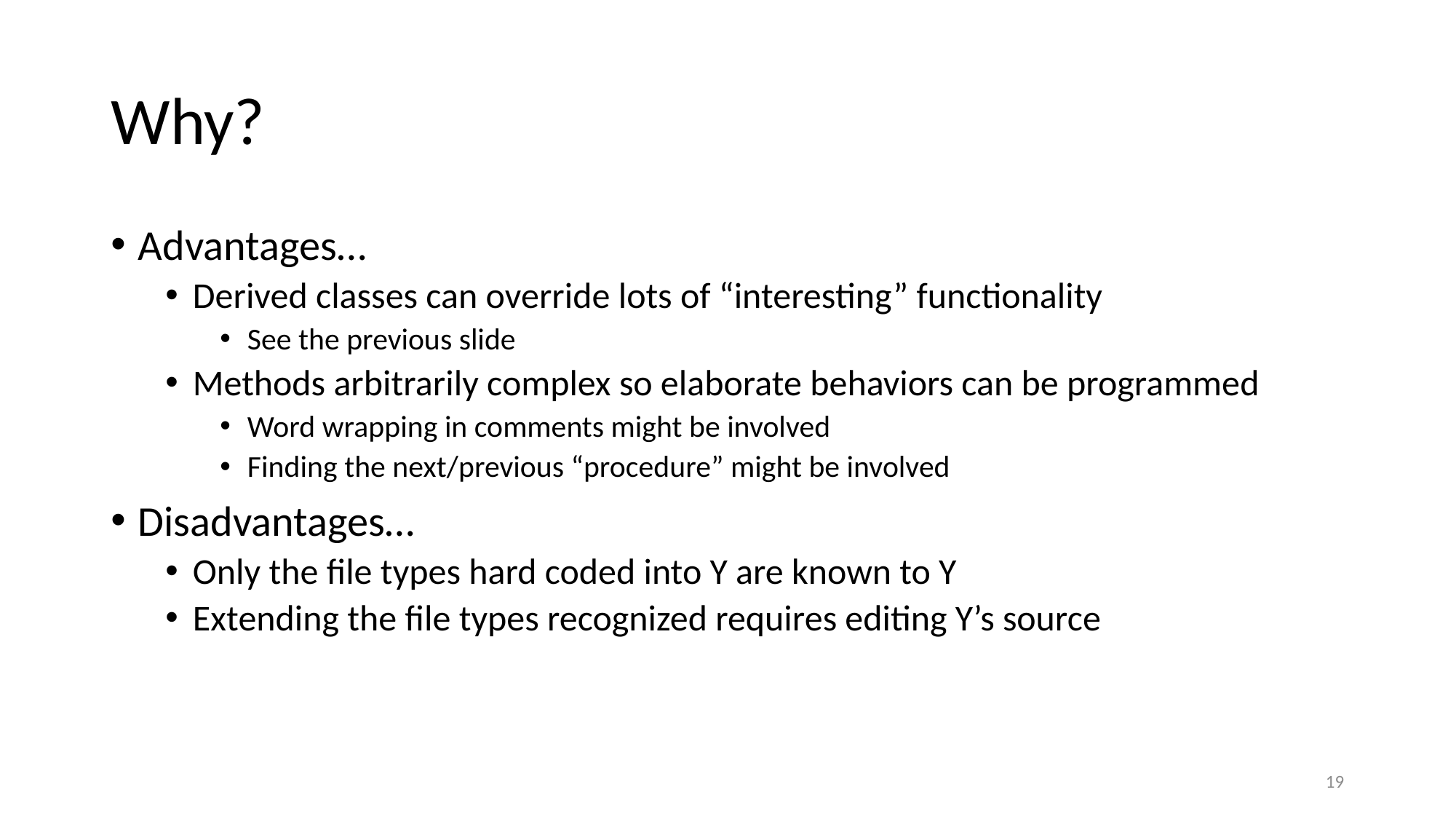

# Why?
Advantages…
Derived classes can override lots of “interesting” functionality
See the previous slide
Methods arbitrarily complex so elaborate behaviors can be programmed
Word wrapping in comments might be involved
Finding the next/previous “procedure” might be involved
Disadvantages…
Only the file types hard coded into Y are known to Y
Extending the file types recognized requires editing Y’s source
19